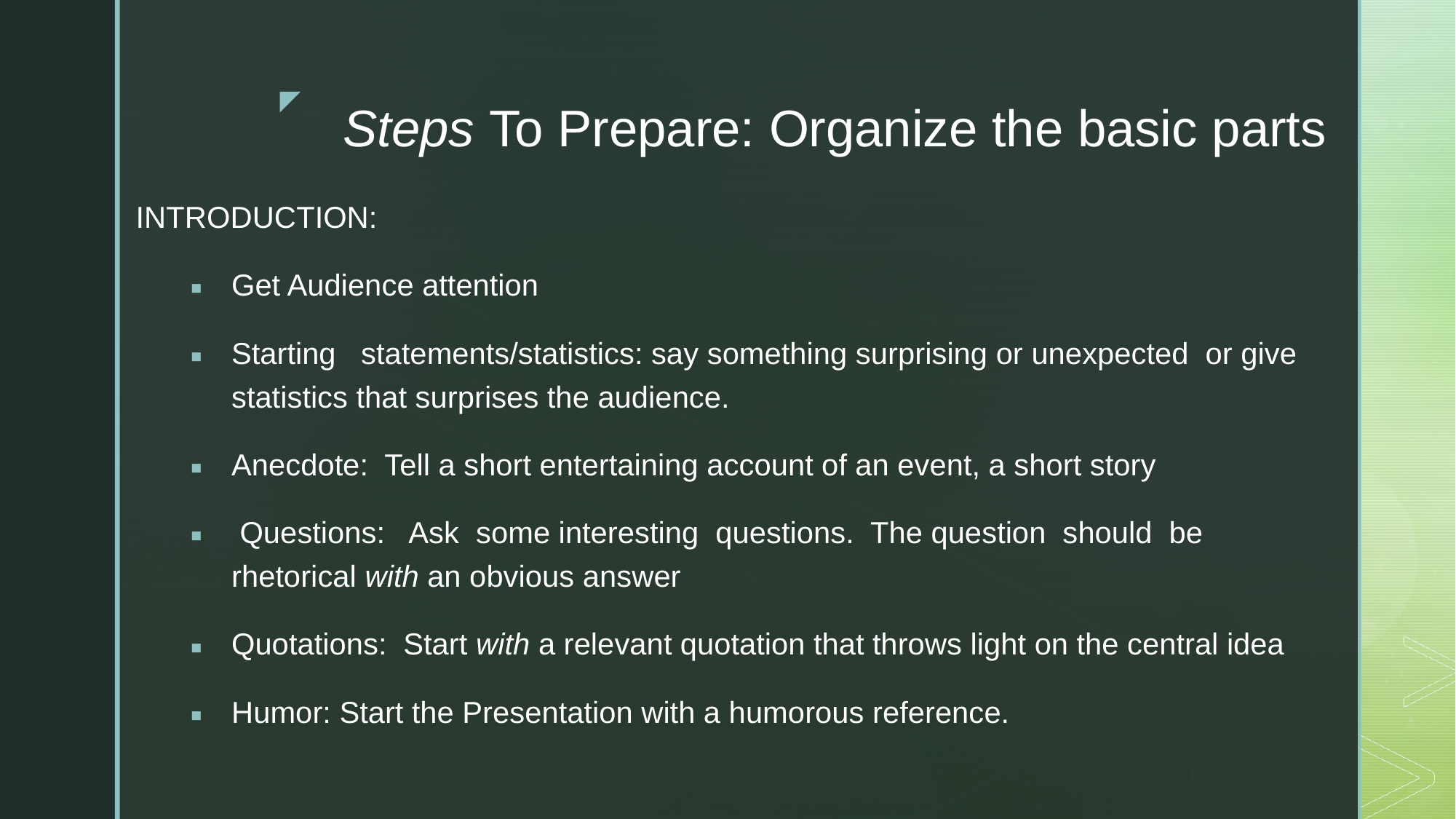

# Steps To Prepare: Organize the basic parts
INTRODUCTION:
Get Audience attention
Starting   statements/statistics: say something surprising or unexpected  or give statistics that surprises the audience.
Anecdote:  Tell a short entertaining account of an event, a short story
 Questions:   Ask  some interesting  questions.  The question  should  be  rhetorical with an obvious answer
Quotations:  Start with a relevant quotation that throws light on the central idea
Humor: Start the Presentation with a humorous reference.